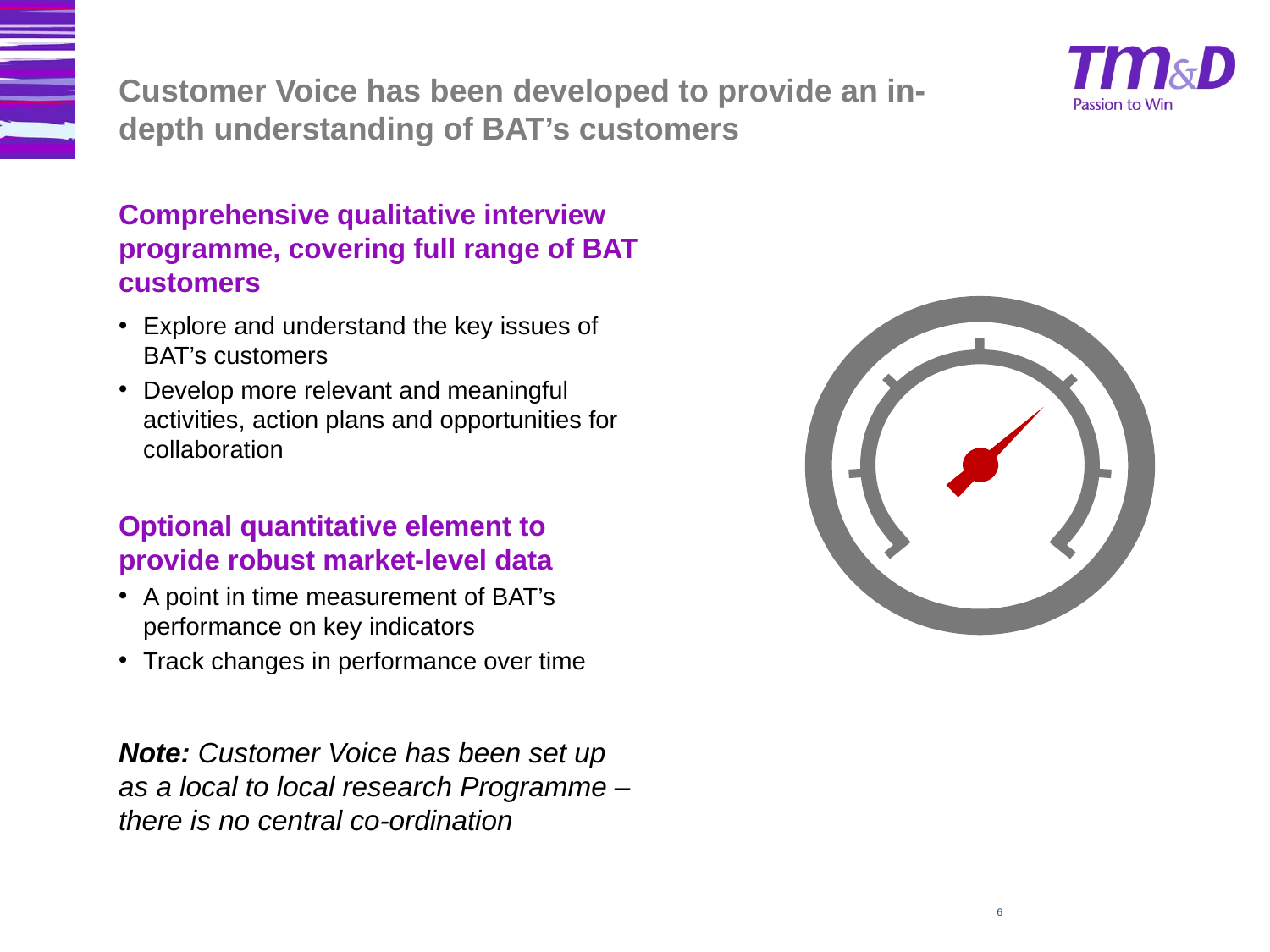

# Customer Voice has been developed to provide an in-depth understanding of BAT’s customers
Comprehensive qualitative interview programme, covering full range of BAT customers
Explore and understand the key issues of BAT’s customers
Develop more relevant and meaningful activities, action plans and opportunities for collaboration

Optional quantitative element to provide robust market-level data
A point in time measurement of BAT’s performance on key indicators
Track changes in performance over time

Note: Customer Voice has been set up as a local to local research Programme – there is no central co-ordination

6